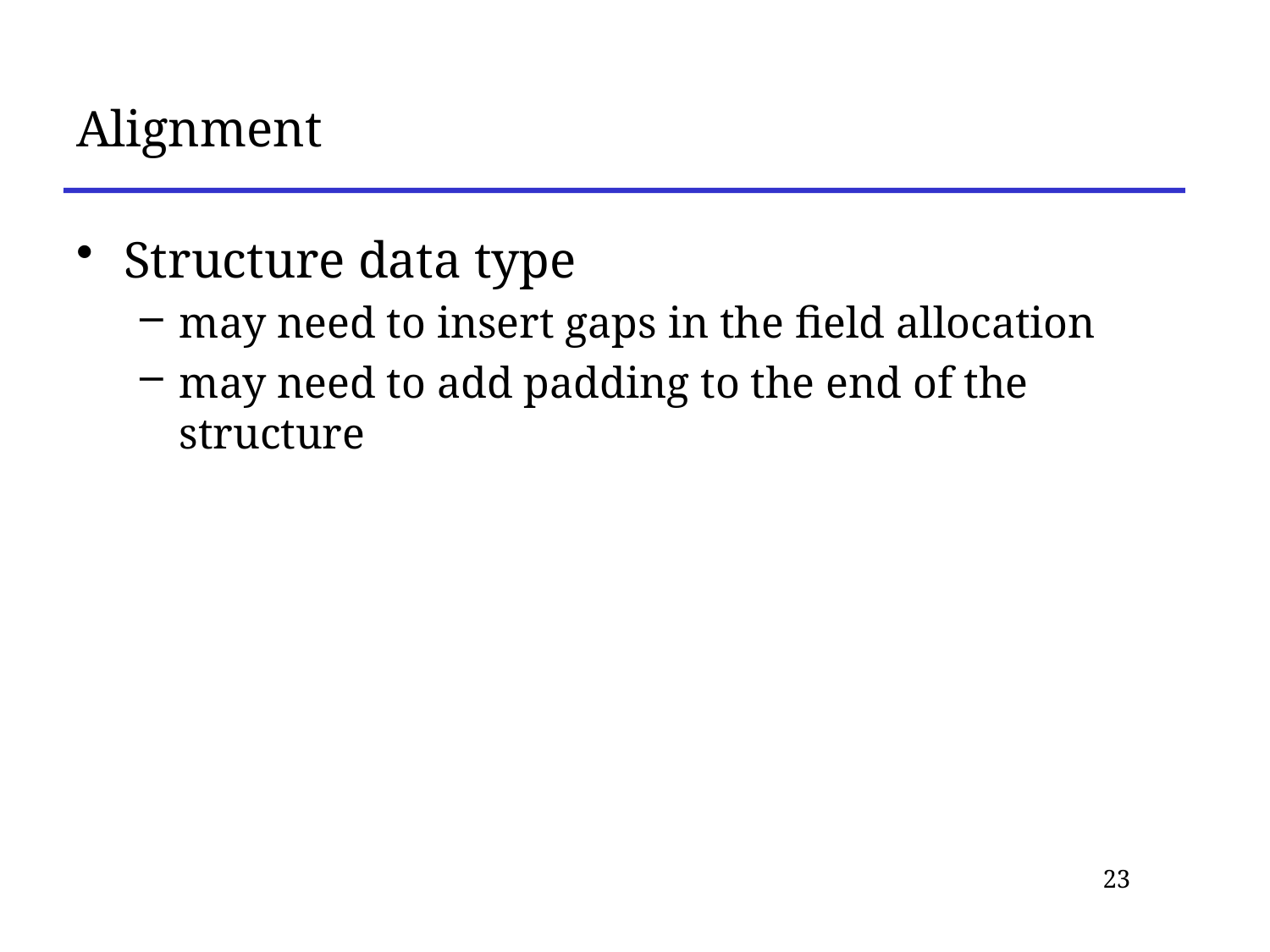

# Alignment
Structure data type
may need to insert gaps in the field allocation
may need to add padding to the end of the structure
23